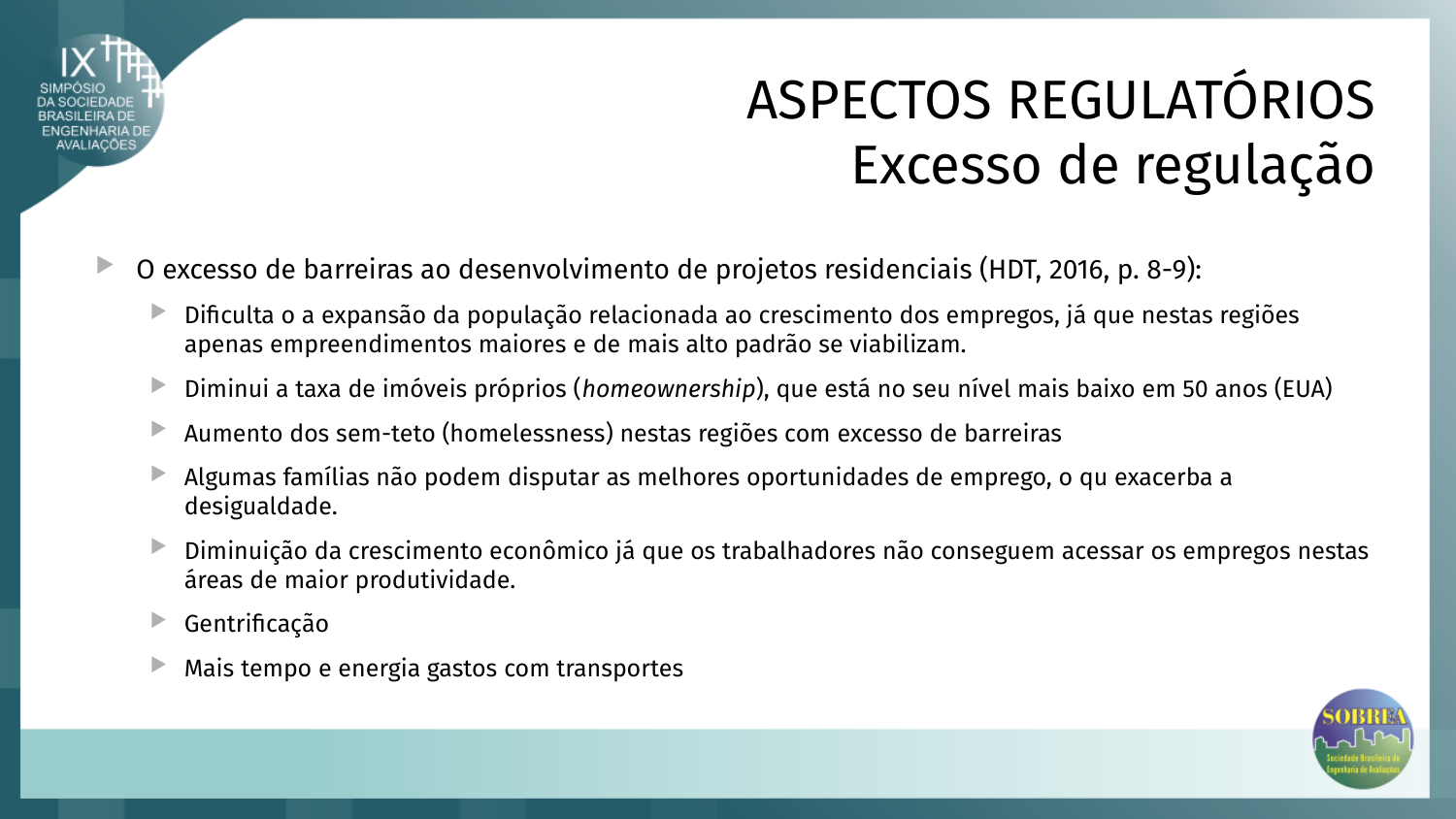

# ASPECTOS REGULATÓRIOS Excesso de regulação
O excesso de barreiras ao desenvolvimento de projetos residenciais (HDT, 2016, p. 8-9):
Dificulta o a expansão da população relacionada ao crescimento dos empregos, já que nestas regiões apenas empreendimentos maiores e de mais alto padrão se viabilizam.
Diminui a taxa de imóveis próprios (homeownership), que está no seu nível mais baixo em 50 anos (EUA)
Aumento dos sem-teto (homelessness) nestas regiões com excesso de barreiras
Algumas famílias não podem disputar as melhores oportunidades de emprego, o qu exacerba a desigualdade.
Diminuição da crescimento econômico já que os trabalhadores não conseguem acessar os empregos nestas áreas de maior produtividade.
Gentrificação
Mais tempo e energia gastos com transportes